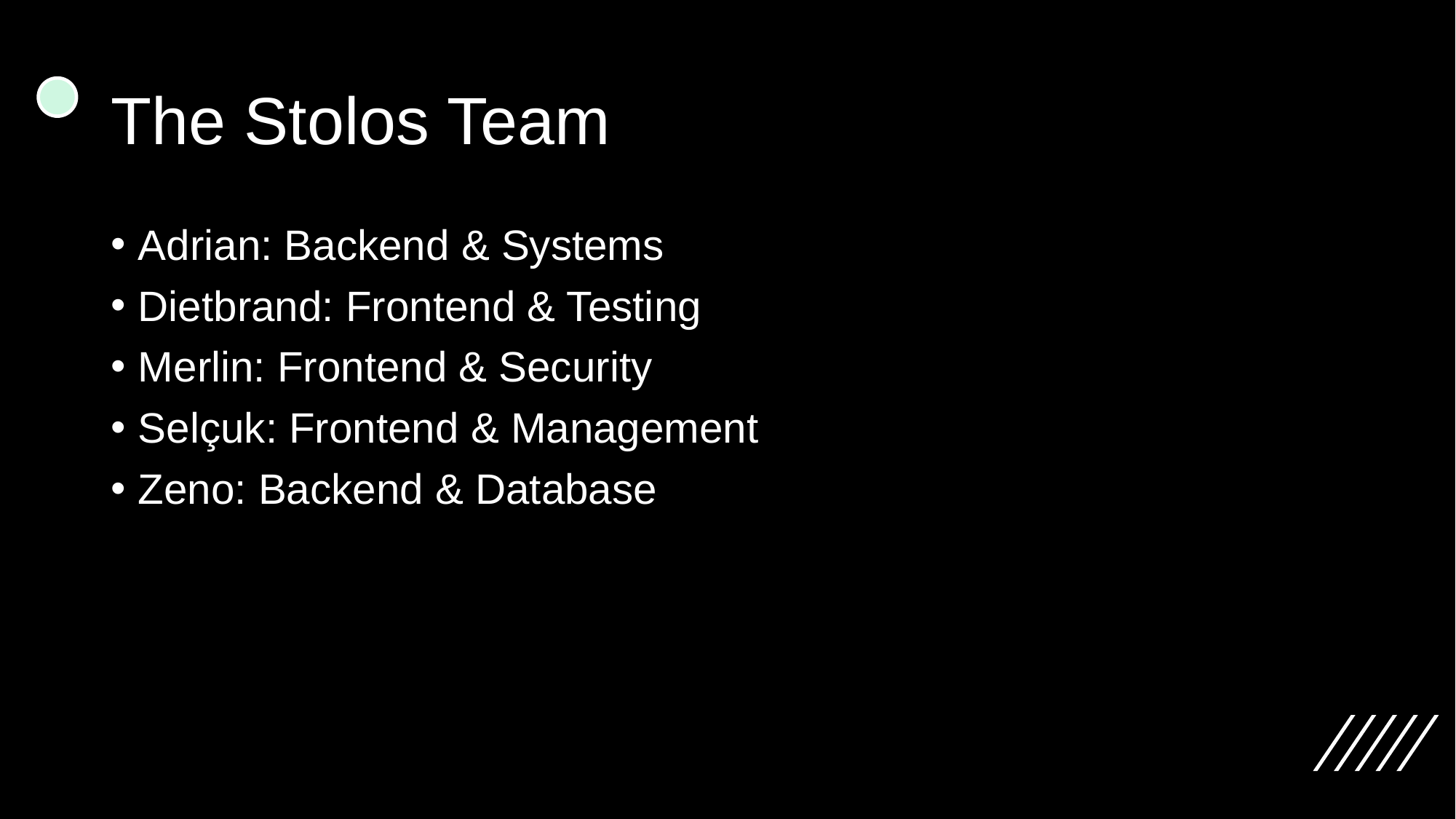

# The Stolos Team
Adrian: Backend & Systems
Dietbrand: Frontend & Testing
Merlin: Frontend & Security
Selçuk: Frontend & Management
Zeno: Backend & Database